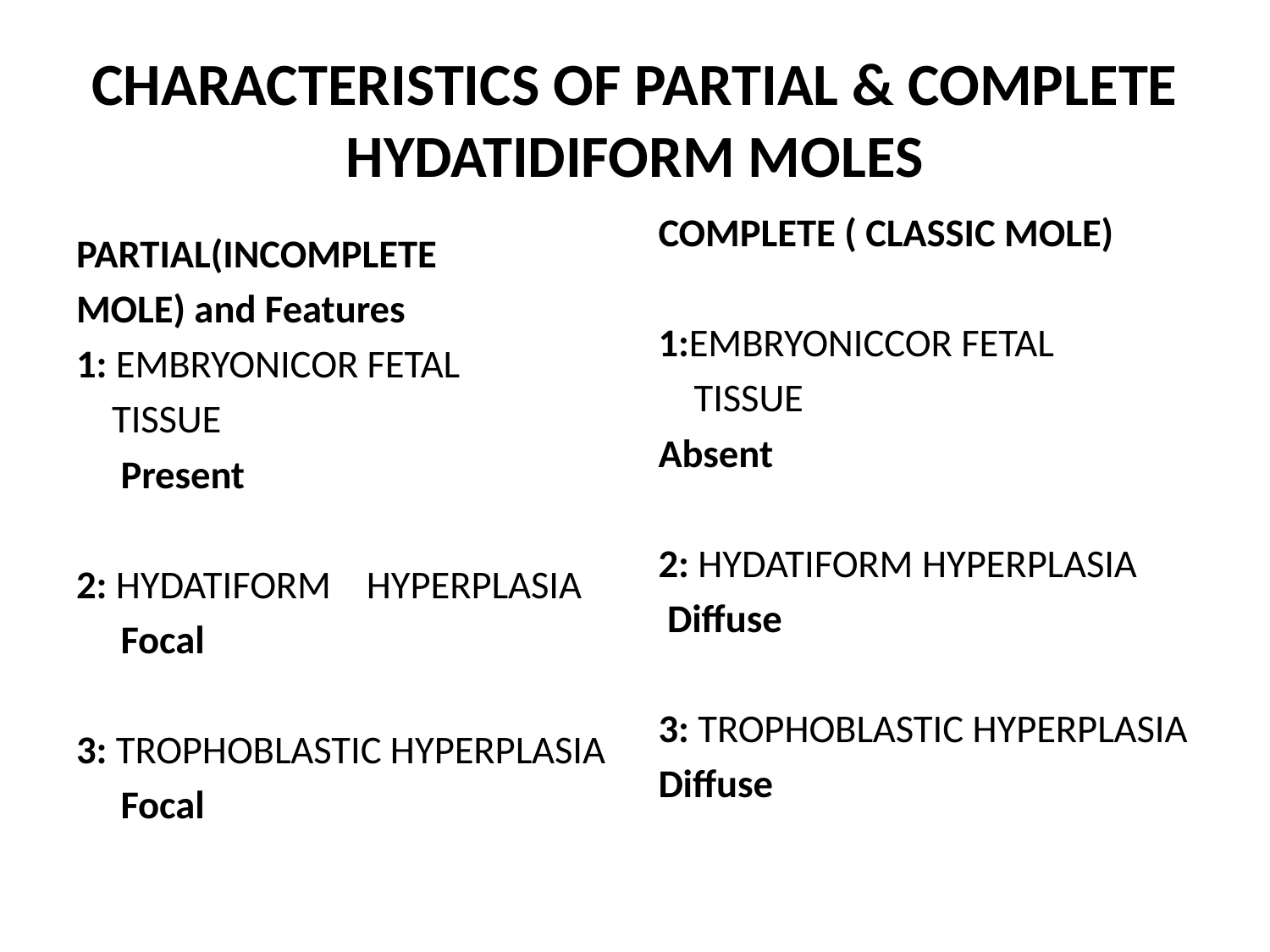

# CHARACTERISTICS OF PARTIAL & COMPLETE HYDATIDIFORM MOLES
COMPLETE ( CLASSIC MOLE)

1:EMBRYONICCOR FETAL
    TISSUE
Absent

2: HYDATIFORM HYPERPLASIA
 Diffuse

3: TROPHOBLASTIC HYPERPLASIA
Diffuse
PARTIAL(INCOMPLETE
MOLE) and Features
1: EMBRYONICOR FETAL
    TISSUE
     Present

2: HYDATIFORM    HYPERPLASIA
     Focal

3: TROPHOBLASTIC HYPERPLASIA
     Focal